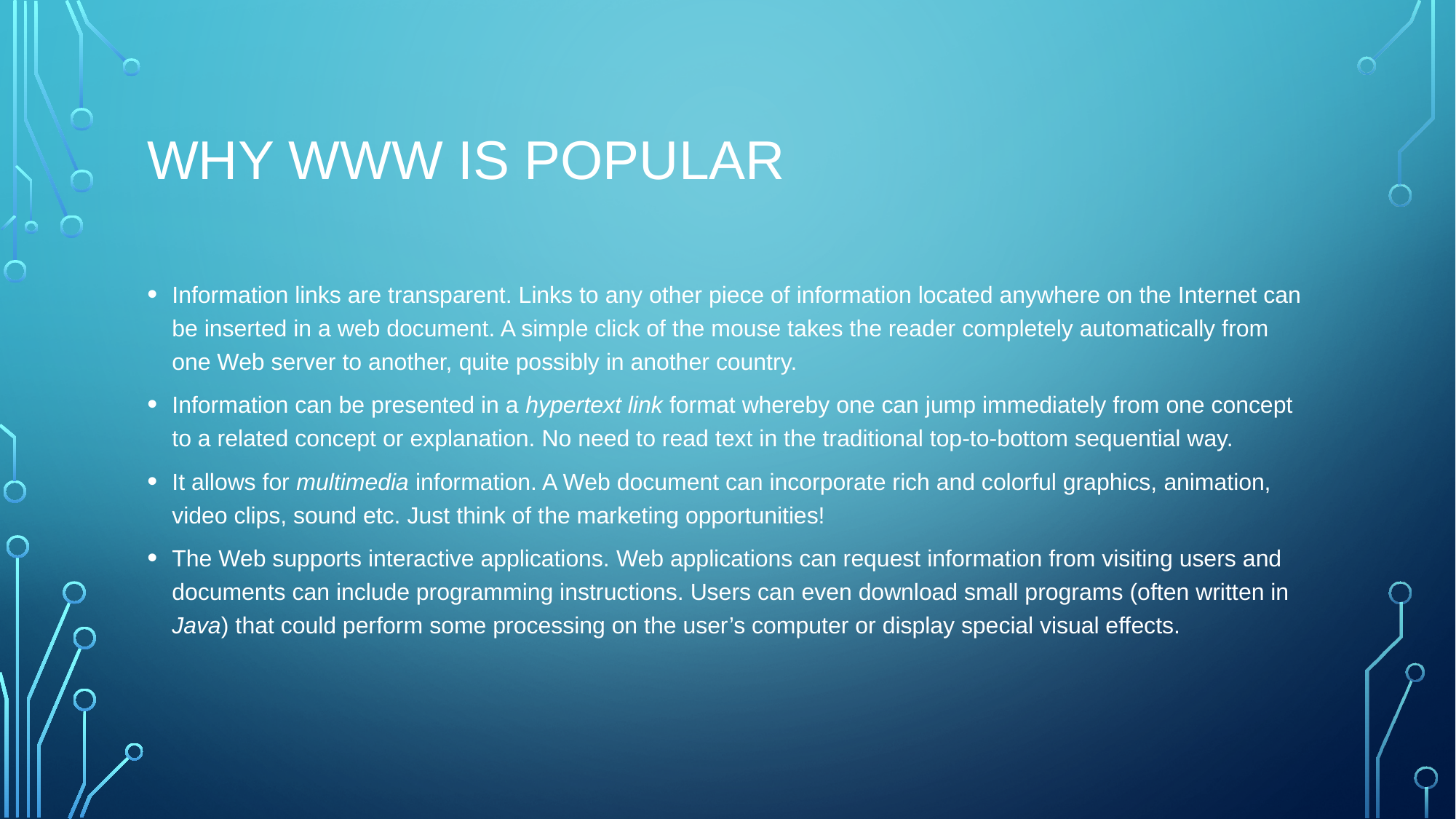

# Why WWW is popular
Information links are transparent. Links to any other piece of information located anywhere on the Internet can be inserted in a web document. A simple click of the mouse takes the reader completely automatically from one Web server to another, quite possibly in another country.
Information can be presented in a hypertext link format whereby one can jump immediately from one concept to a related concept or explanation. No need to read text in the traditional top-to-bottom sequential way.
It allows for multimedia information. A Web document can incorporate rich and colorful graphics, animation, video clips, sound etc. Just think of the marketing opportunities!
The Web supports interactive applications. Web applications can request information from visiting users and documents can include programming instructions. Users can even download small programs (often written in Java) that could perform some processing on the user’s computer or display special visual effects.